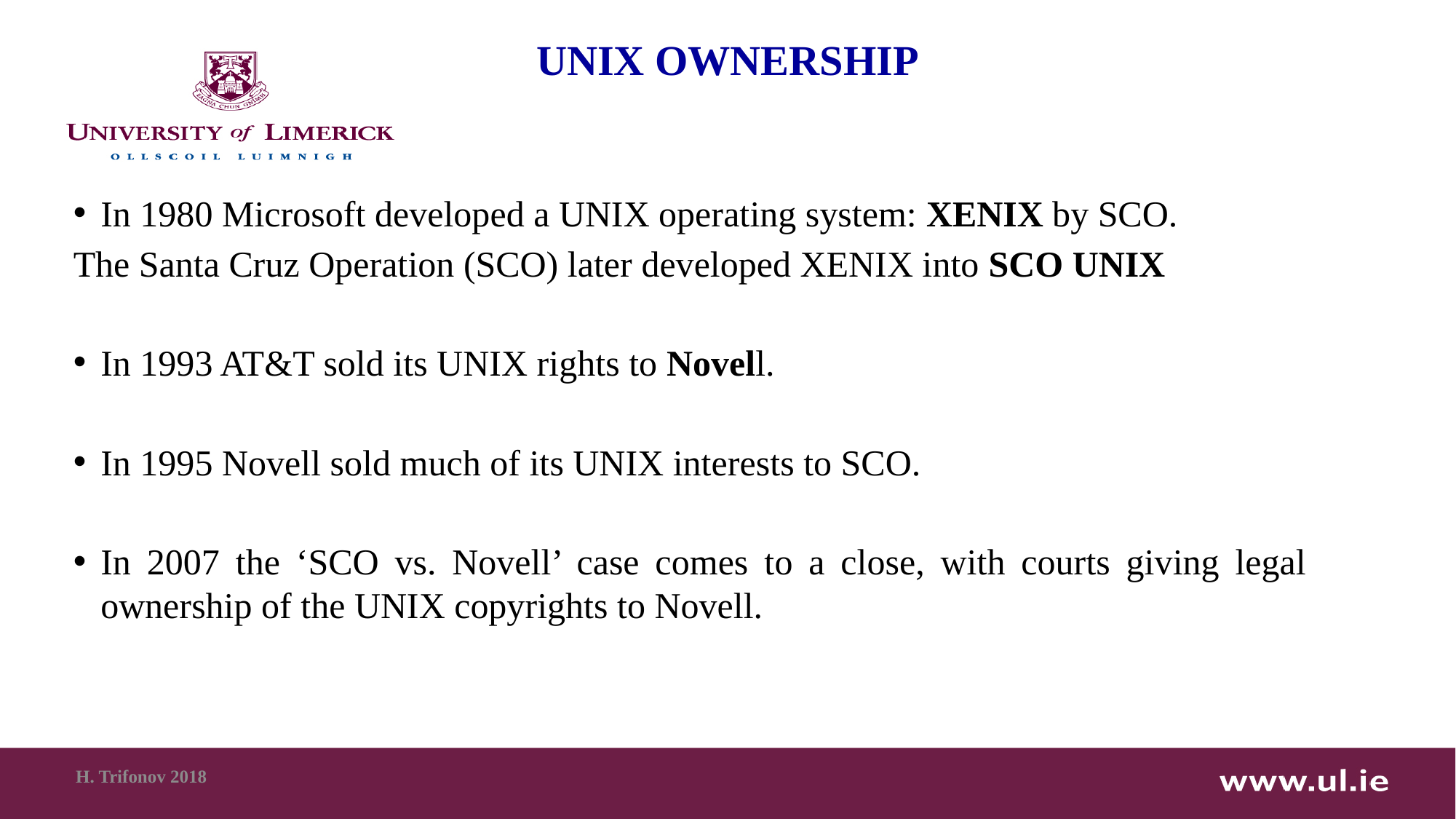

UNIX OWNERSHIP
In 1980 Microsoft developed a UNIX operating system: XENIX by SCO.
The Santa Cruz Operation (SCO) later developed XENIX into SCO UNIX

In 1993 AT&T sold its UNIX rights to Novell.

In 1995 Novell sold much of its UNIX interests to SCO.

In 2007 the ‘SCO vs. Novell’ case comes to a close, with courts giving legal ownership of the UNIX copyrights to Novell.

H. Trifonov 2018